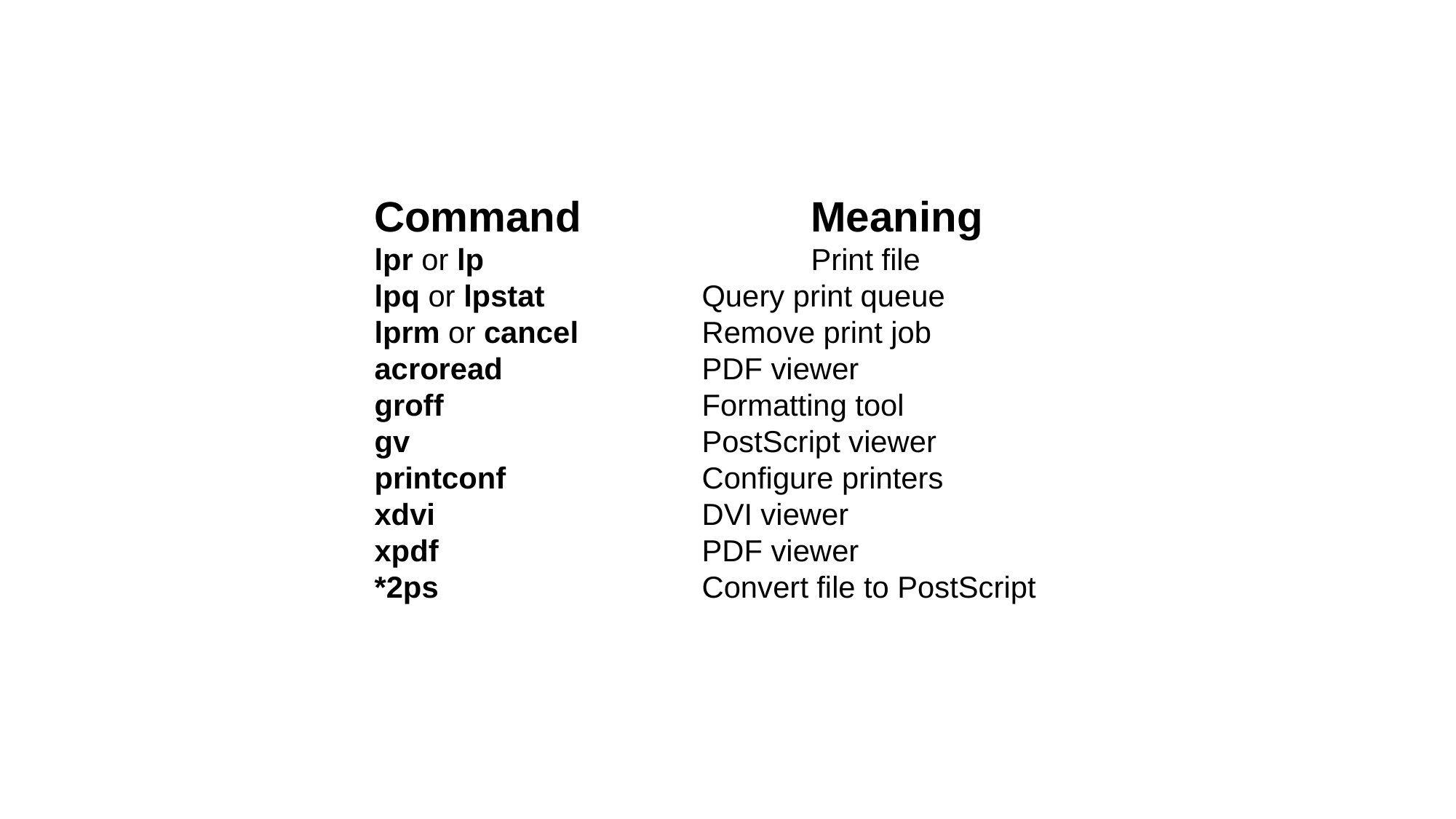

Command 		Meaning
lpr or lp 			Print file
lpq or lpstat 		Query print queue
lprm or cancel 		Remove print job
acroread 		PDF viewer
groff 			Formatting tool
gv 			PostScript viewer
printconf 		Configure printers
xdvi 			DVI viewer
xpdf 			PDF viewer
*2ps 			Convert file to PostScript